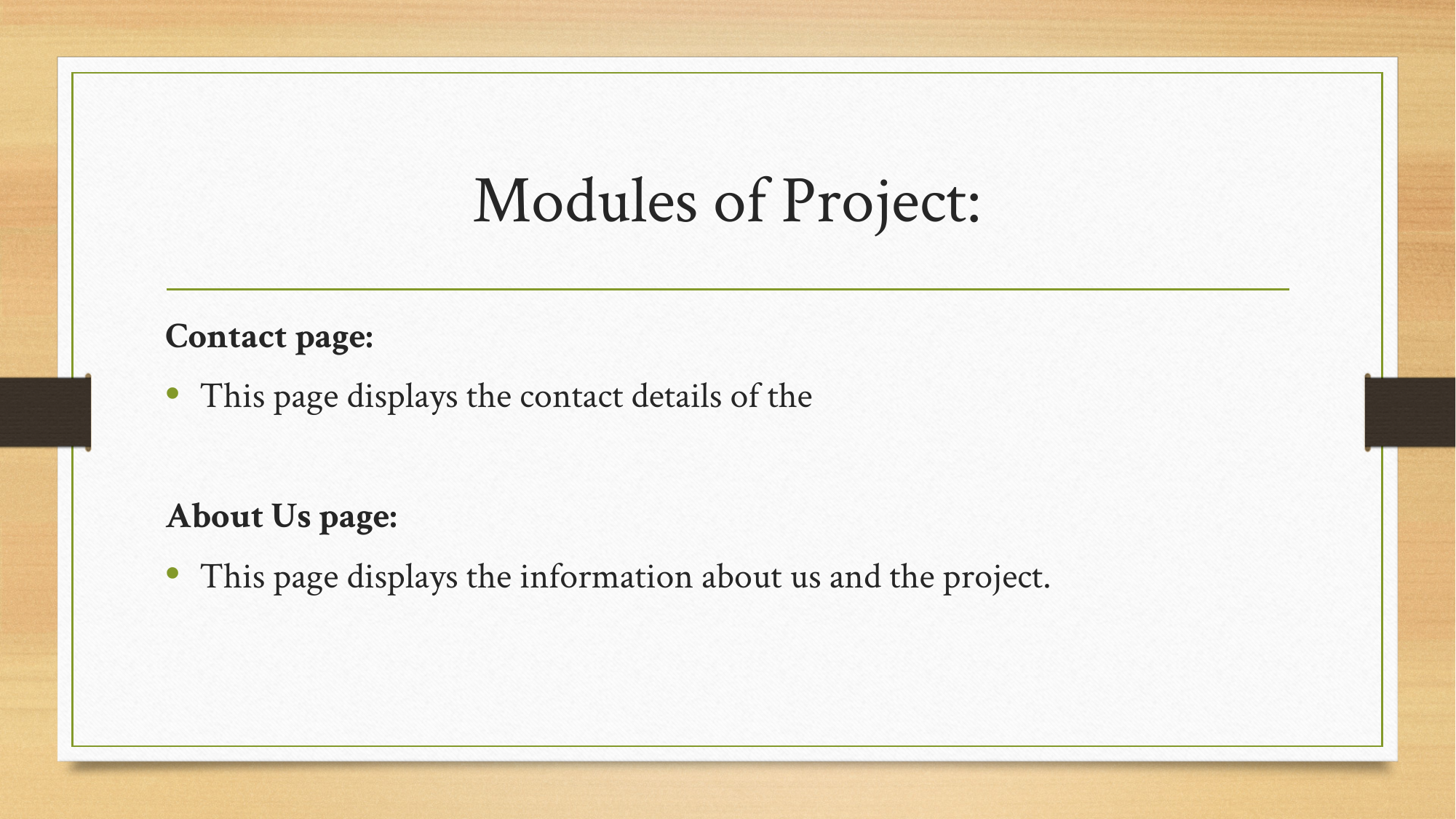

# Modules of Project:
Contact page:
This page displays the contact details of the

About Us page:
This page displays the information about us and the project.